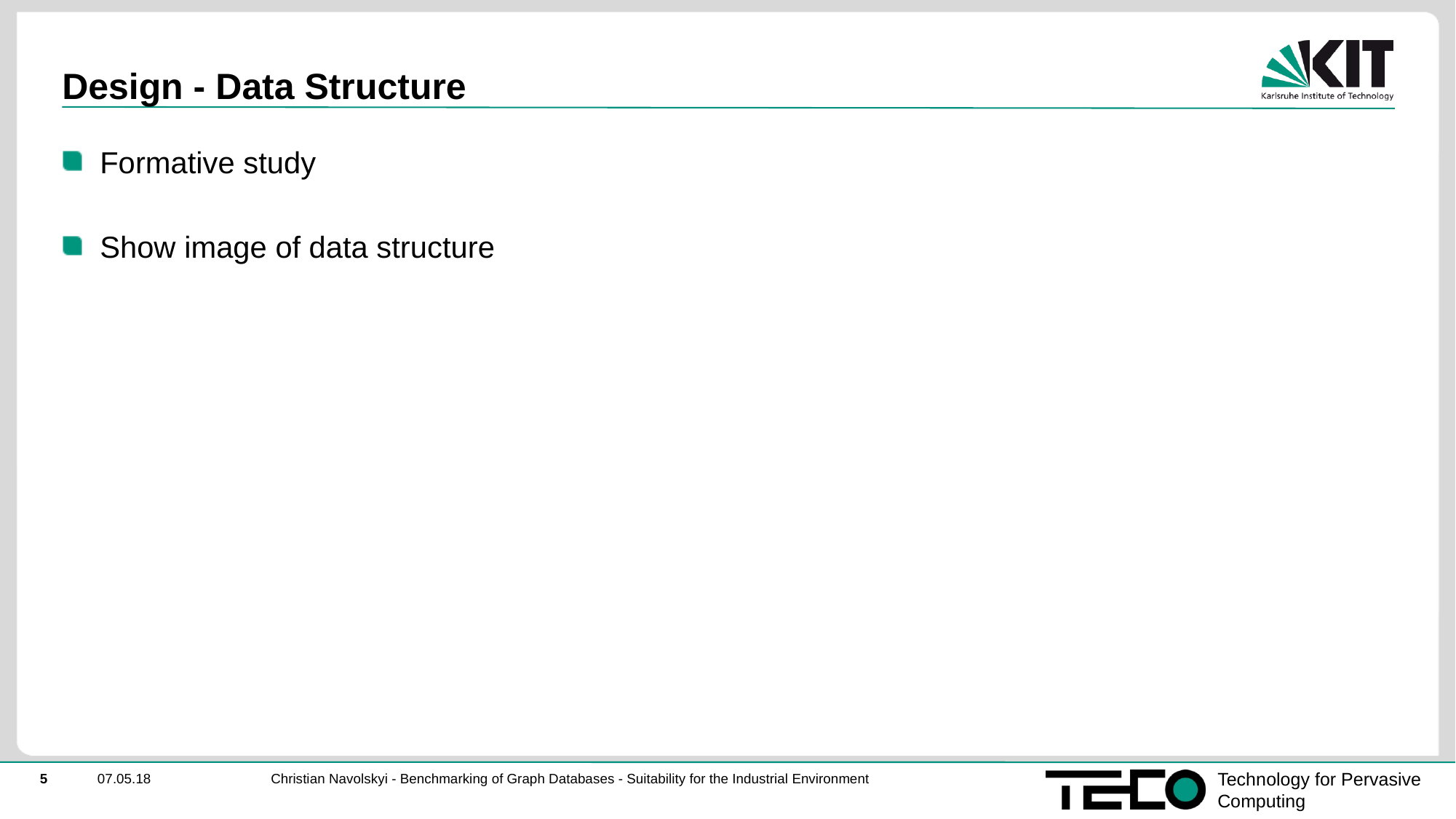

# Design - Data Structure
Formative study

Show image of data structure
Christian Navolskyi - Benchmarking of Graph Databases - Suitability for the Industrial Environment